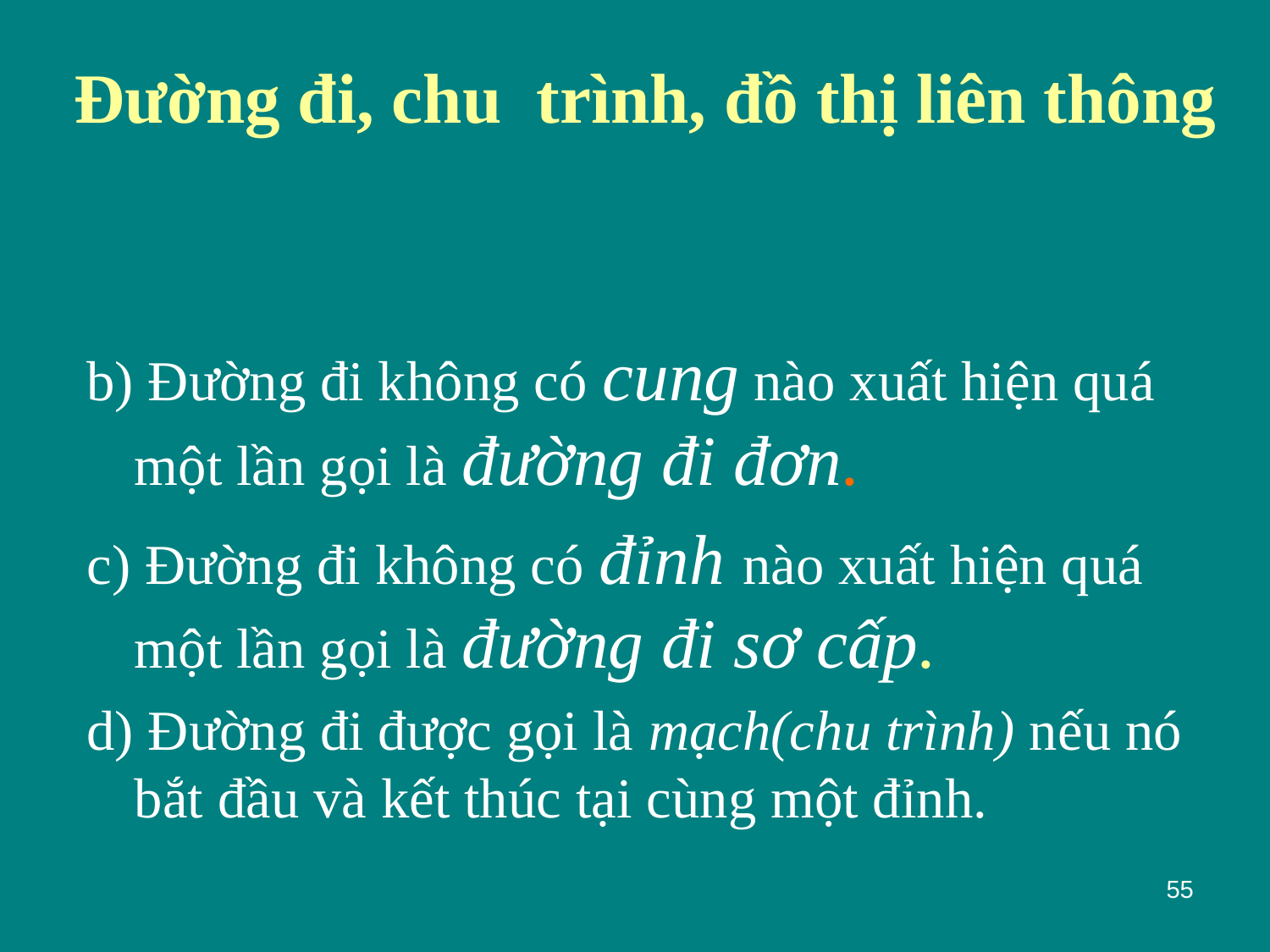

# Đường đi, chu  trình, đồ thị liên thông

b) Đường đi không có cung nào xuất hiện quá một lần gọi là đường đi đơn.
c) Đường đi không có đỉnh nào xuất hiện quá một lần gọi là đường đi sơ cấp.
d) Đường đi được gọi là mạch(chu trình) nếu nó bắt đầu và kết thúc tại cùng một đỉnh.

55